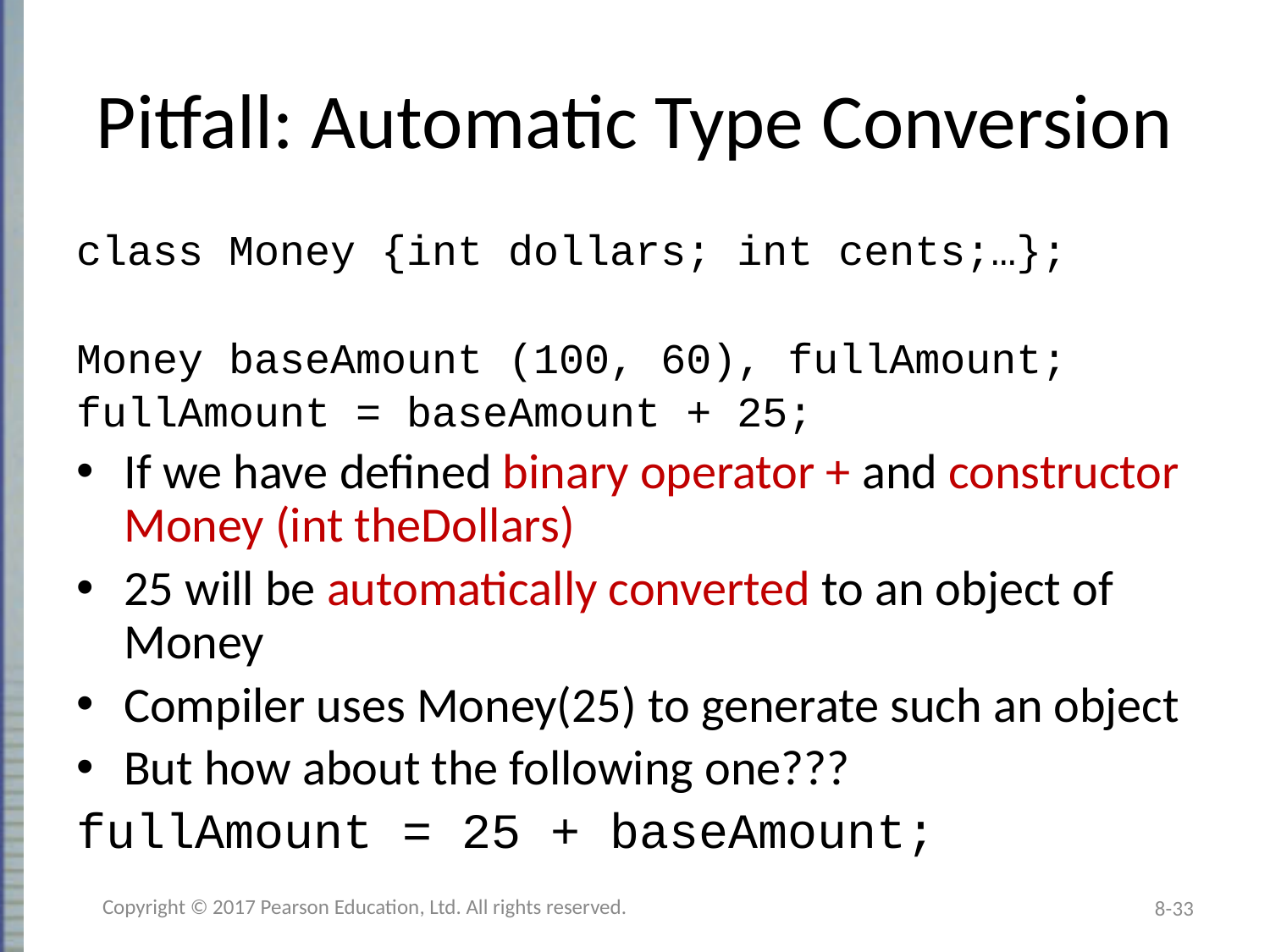

# Pitfall: Automatic Type Conversion
class Money {int dollars; int cents;…};

Money baseAmount (100, 60), fullAmount;
fullAmount = baseAmount + 25;
If we have defined binary operator + and constructor Money (int theDollars)
25 will be automatically converted to an object of Money
Compiler uses Money(25) to generate such an object
But how about the following one???
fullAmount = 25 + baseAmount;

Copyright © 2017 Pearson Education, Ltd. All rights reserved.
8-33